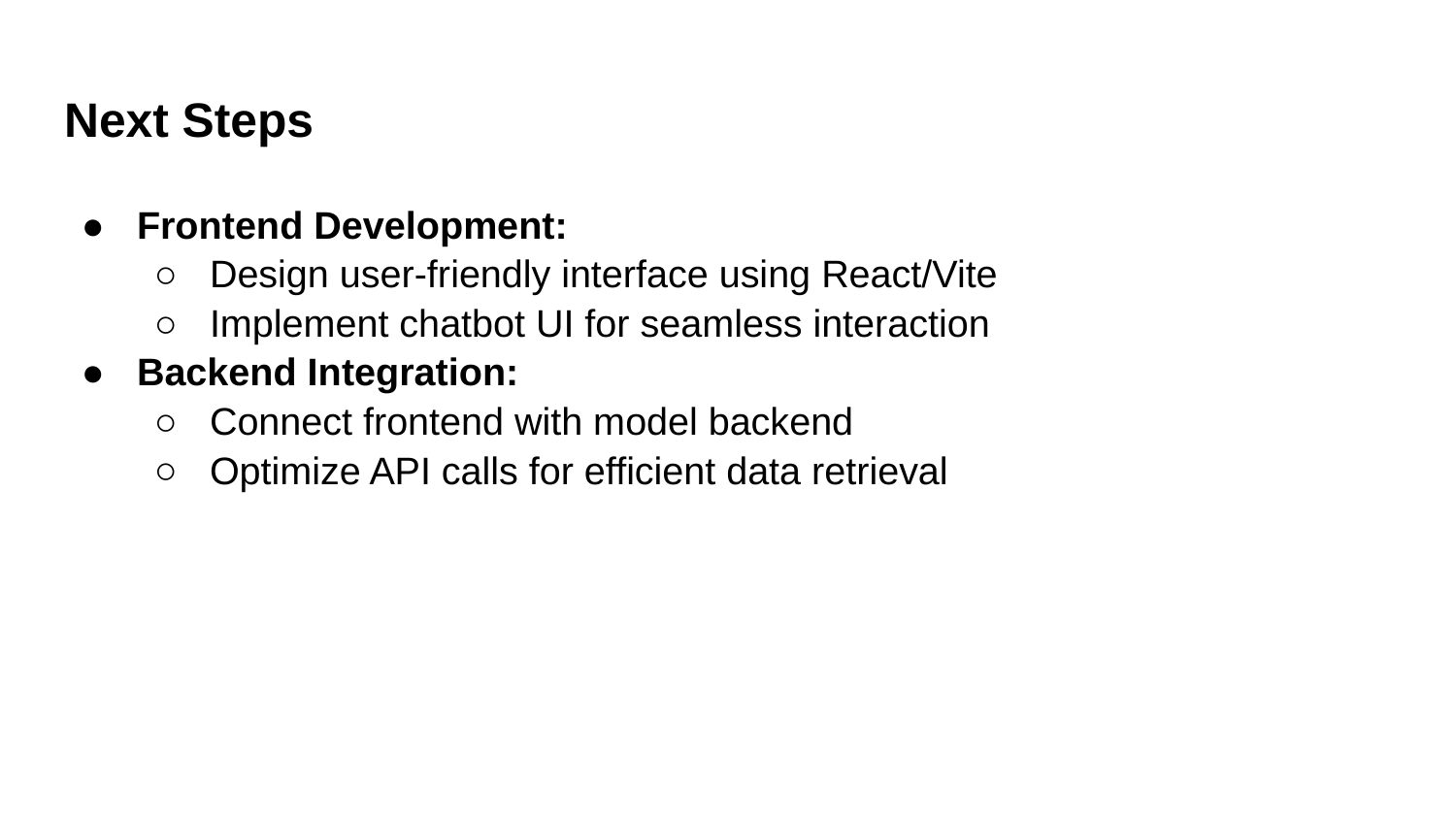

# Next Steps

Frontend Development:
Design user-friendly interface using React/Vite
Implement chatbot UI for seamless interaction
Backend Integration:
Connect frontend with model backend
Optimize API calls for efficient data retrieval